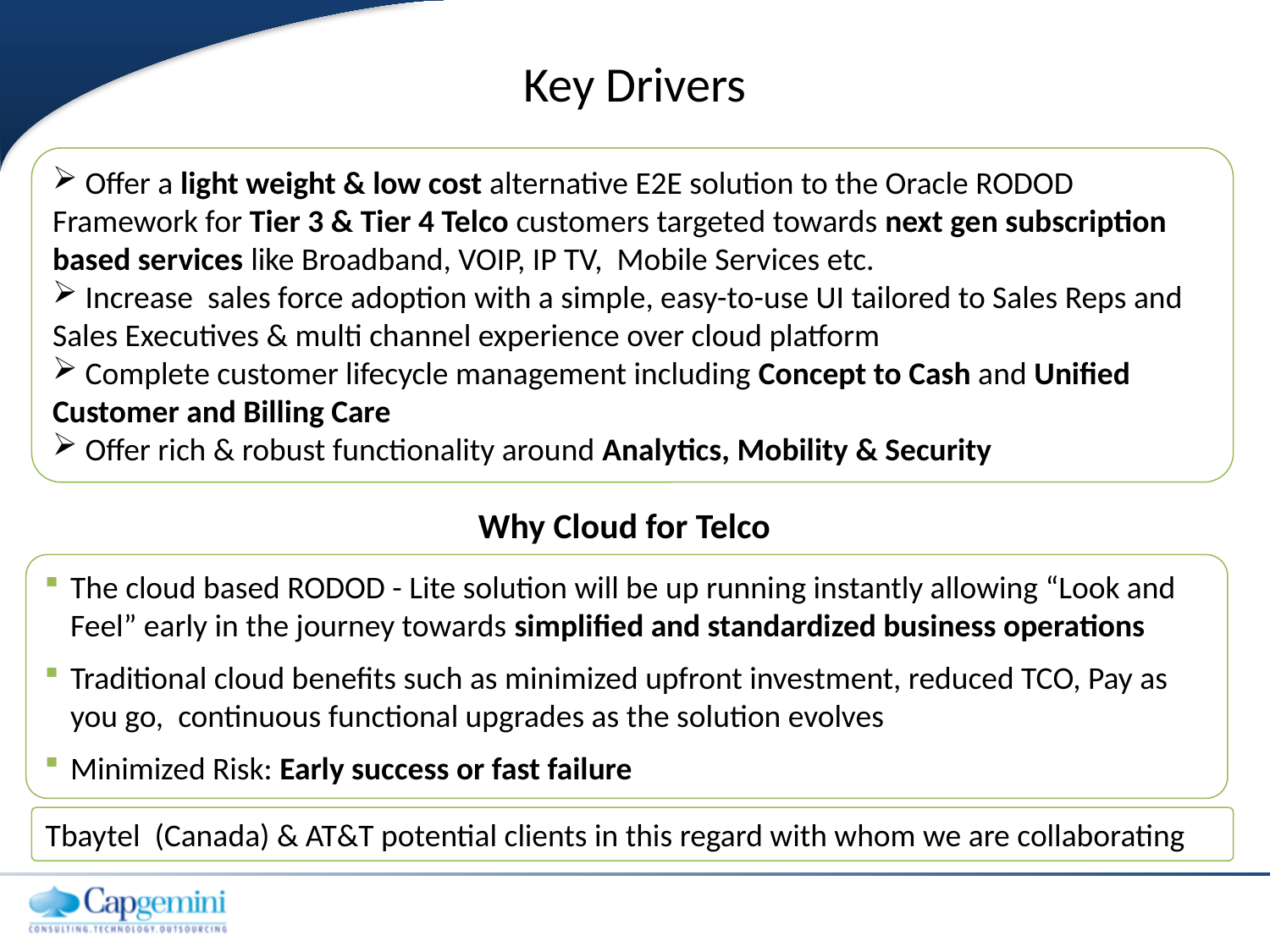

# Key Drivers
 Offer a light weight & low cost alternative E2E solution to the Oracle RODOD Framework for Tier 3 & Tier 4 Telco customers targeted towards next gen subscription based services like Broadband, VOIP, IP TV,  Mobile Services etc.
 Increase  sales force adoption with a simple, easy-to-use UI tailored to Sales Reps and Sales Executives & multi channel experience over cloud platform
 Complete customer lifecycle management including Concept to Cash and Unified Customer and Billing Care
 Offer rich & robust functionality around Analytics, Mobility & Security
Why Cloud for Telco
The cloud based RODOD - Lite solution will be up running instantly allowing “Look and Feel” early in the journey towards simplified and standardized business operations
Traditional cloud benefits such as minimized upfront investment, reduced TCO, Pay as you go,  continuous functional upgrades as the solution evolves
Minimized Risk: Early success or fast failure
Tbaytel  (Canada) & AT&T potential clients in this regard with whom we are collaborating